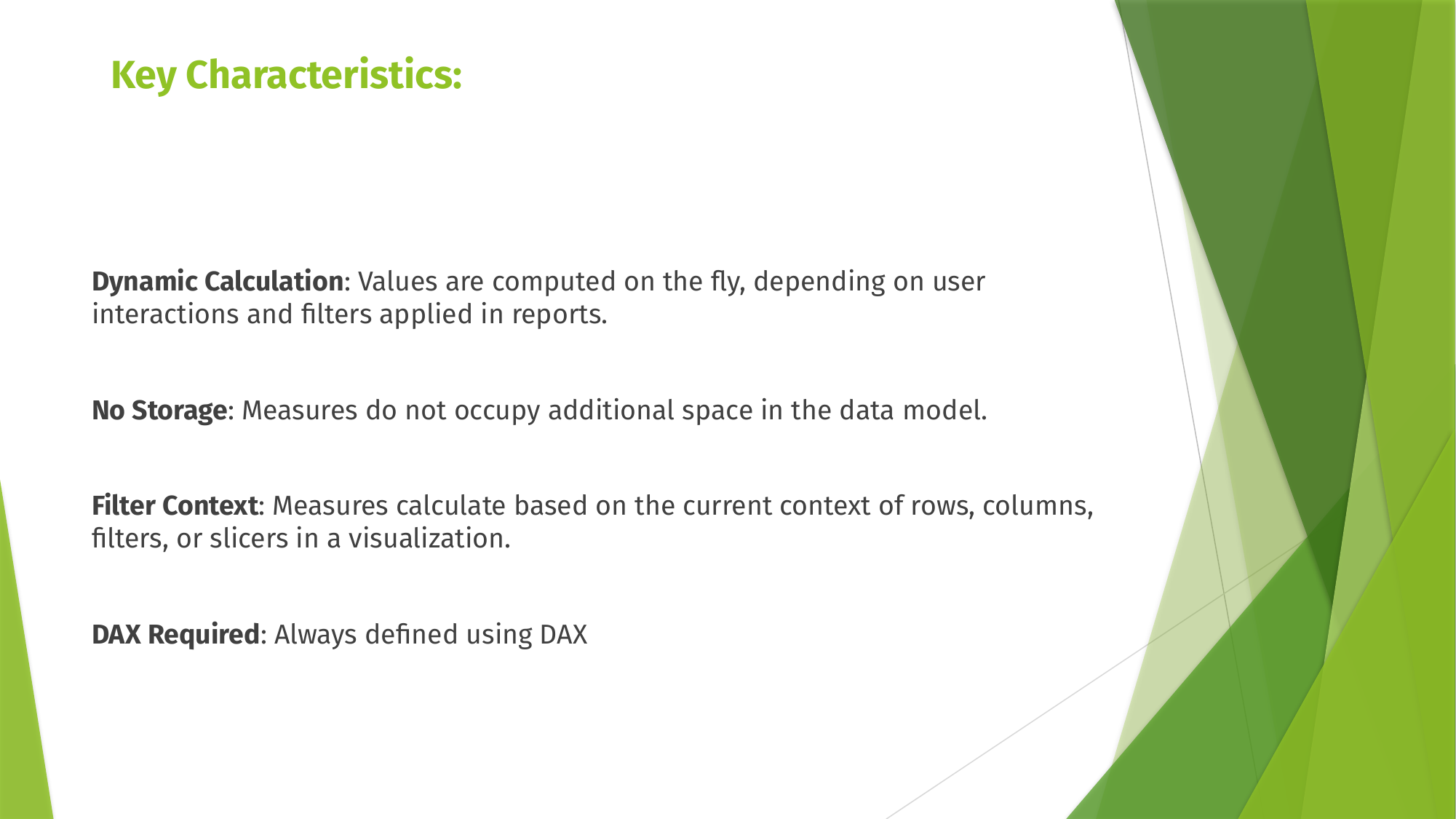

# Key Characteristics:
Dynamic Calculation: Values are computed on the fly, depending on user interactions and filters applied in reports.

No Storage: Measures do not occupy additional space in the data model.

Filter Context: Measures calculate based on the current context of rows, columns, filters, or slicers in a visualization.

DAX Required: Always defined using DAX